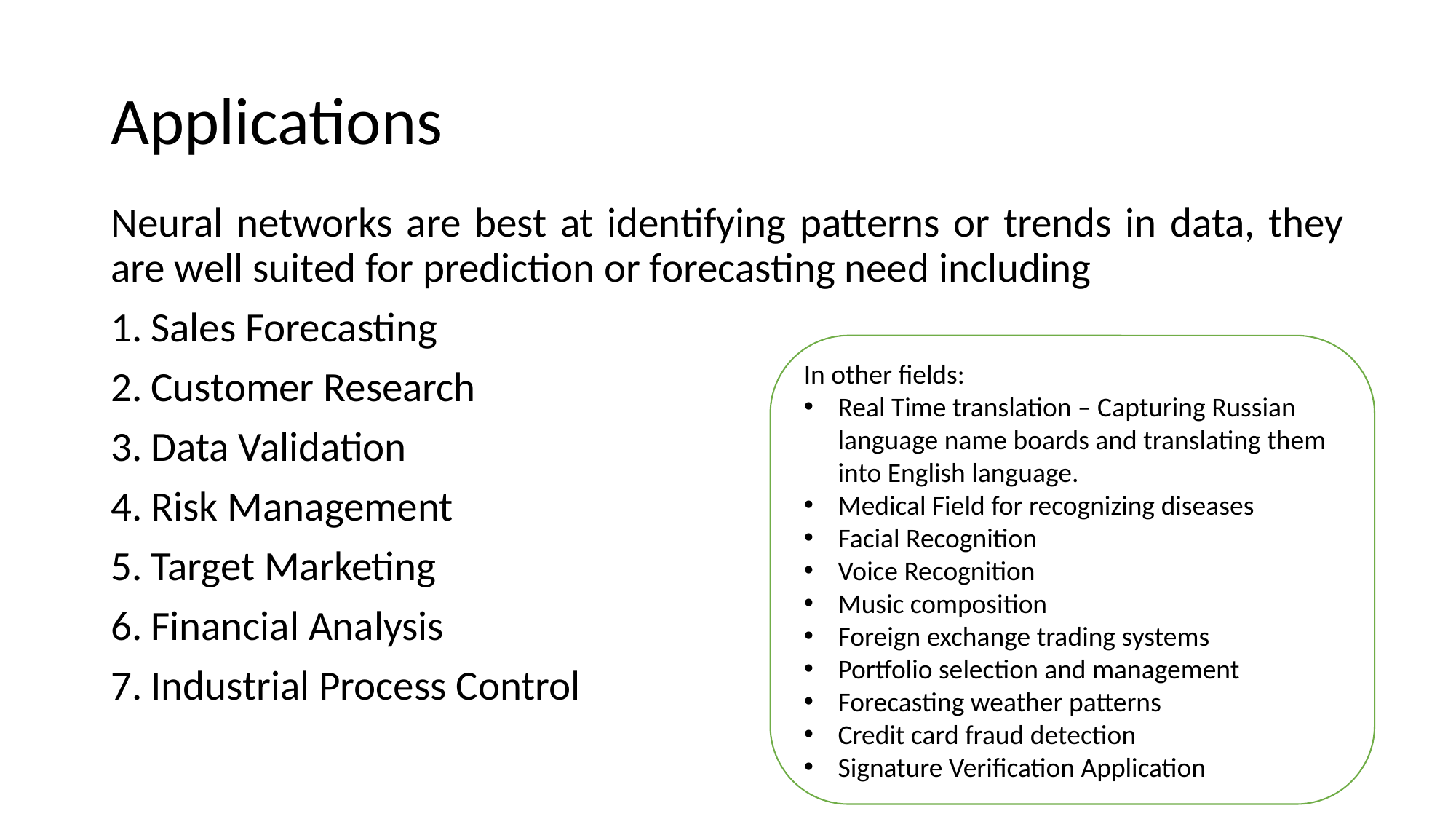

# Applications
Neural networks are best at identifying patterns or trends in data, they are well suited for prediction or forecasting need including
Sales Forecasting
Customer Research
Data Validation
Risk Management
Target Marketing
Financial Analysis
Industrial Process Control

In other fields:
Real Time translation – Capturing Russian language name boards and translating them into English language.
Medical Field for recognizing diseases
Facial Recognition
Voice Recognition
Music composition
Foreign exchange trading systems
Portfolio selection and management
Forecasting weather patterns
Credit card fraud detection
Signature Verification Application